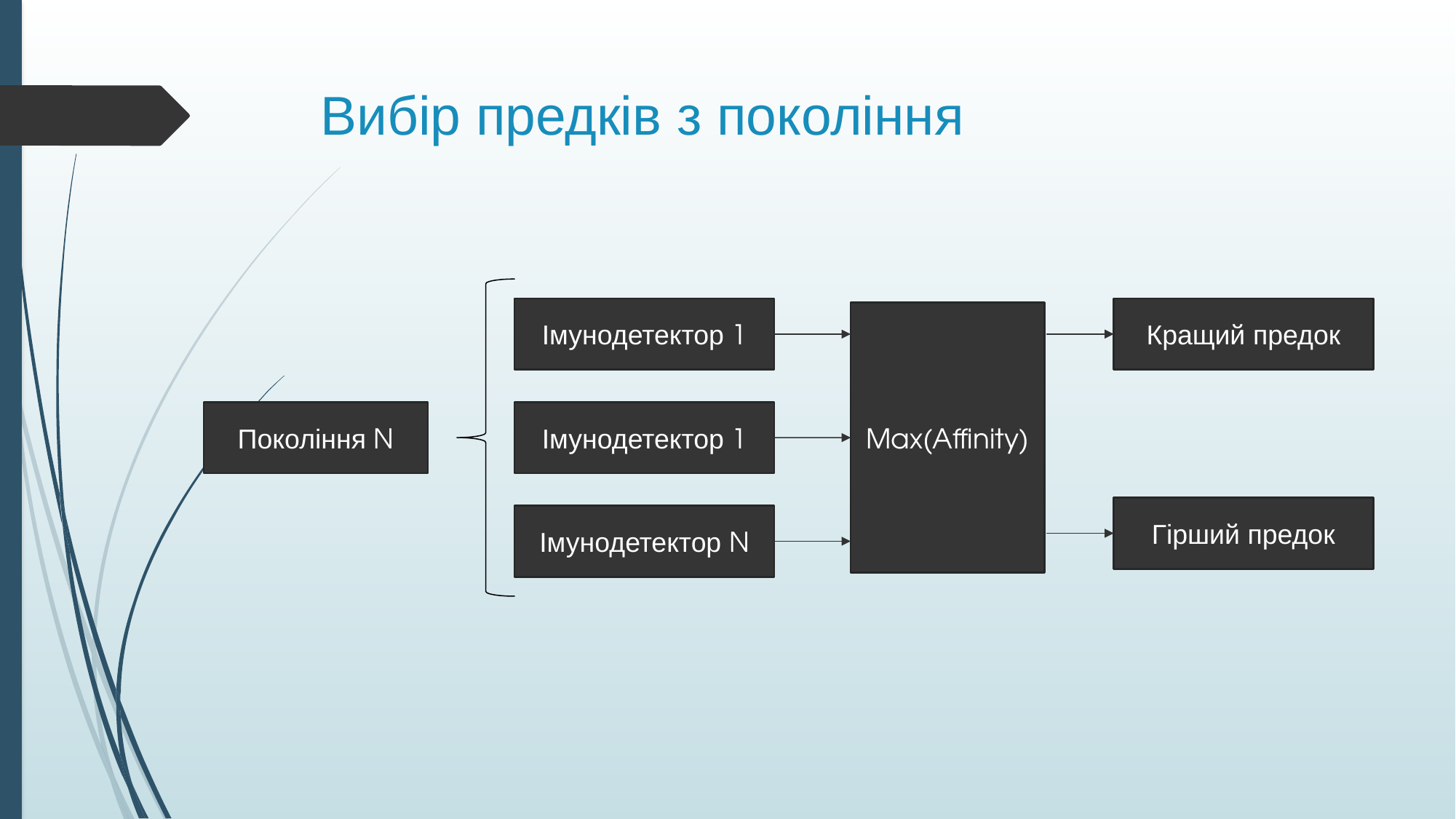

# Вибір предків з покоління

Імунодетектор 1
Кращий предок
Max(Affinity)
Покоління N
Імунодетектор 1
Гірший предок
Імунодетектор N